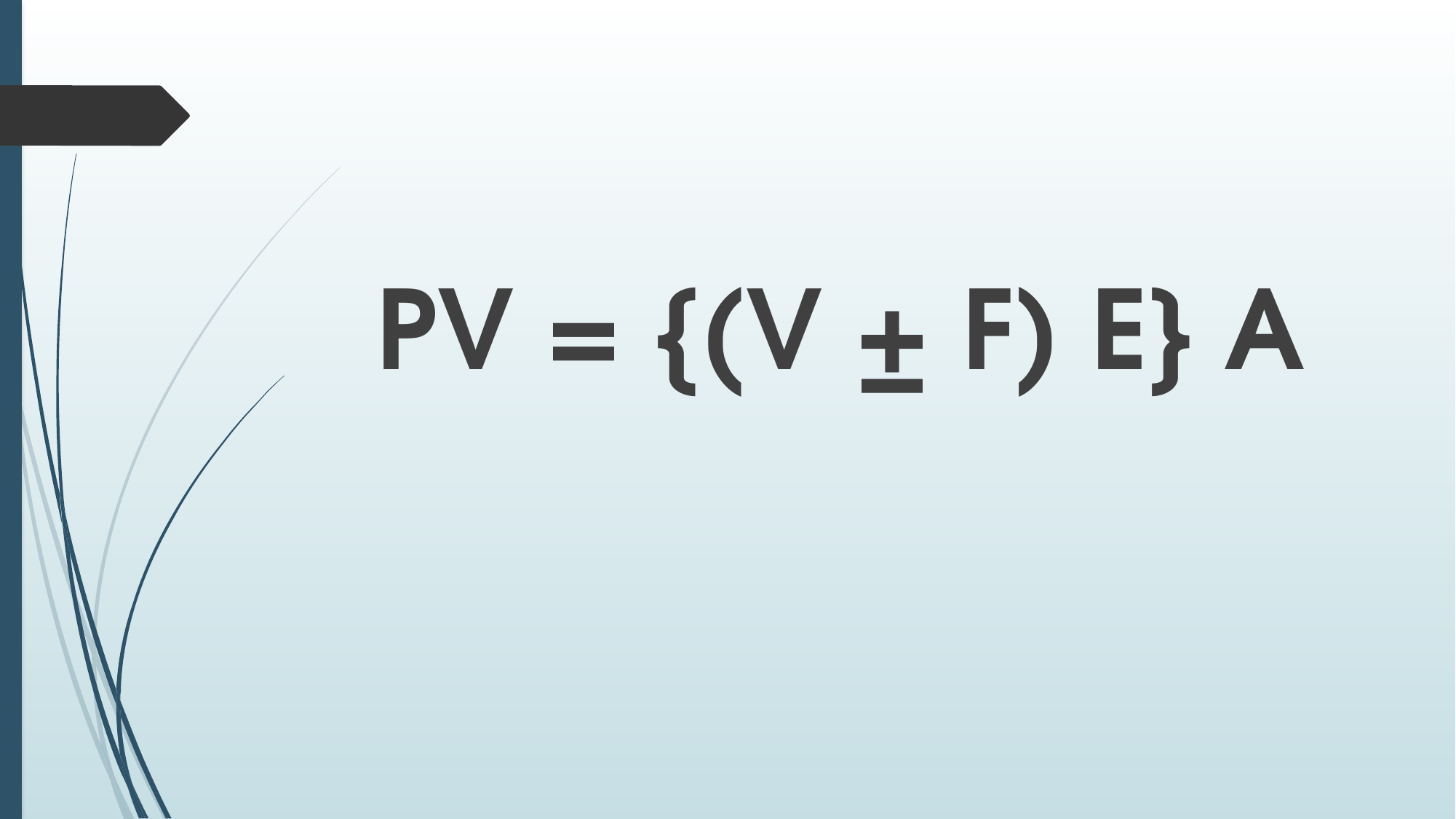

PV = {(V ± F) E} A